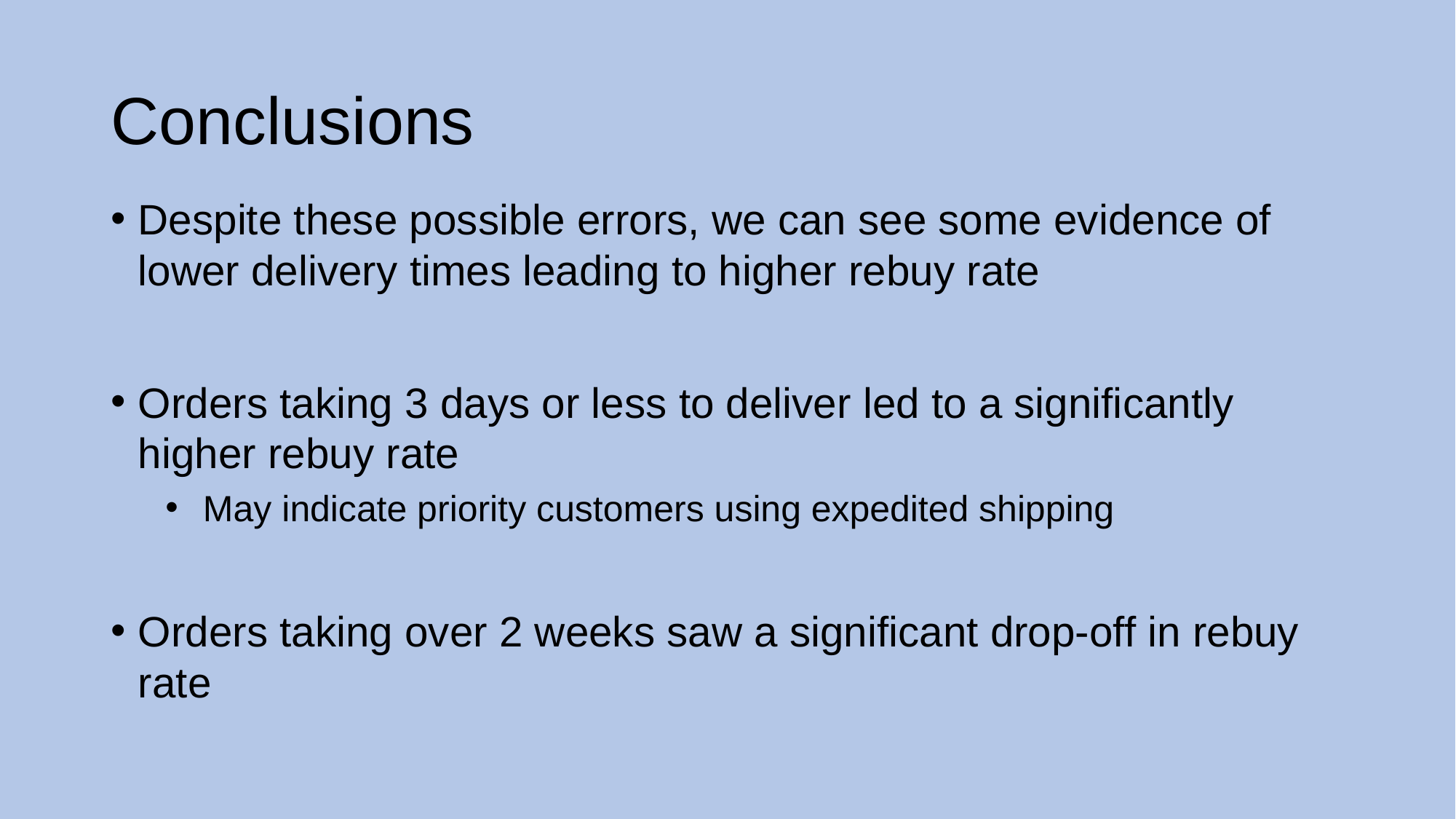

# Conclusions
Despite these possible errors, we can see some evidence of lower delivery times leading to higher rebuy rate

Orders taking 3 days or less to deliver led to a significantly higher rebuy rate
 May indicate priority customers using expedited shipping

Orders taking over 2 weeks saw a significant drop-off in rebuy rate